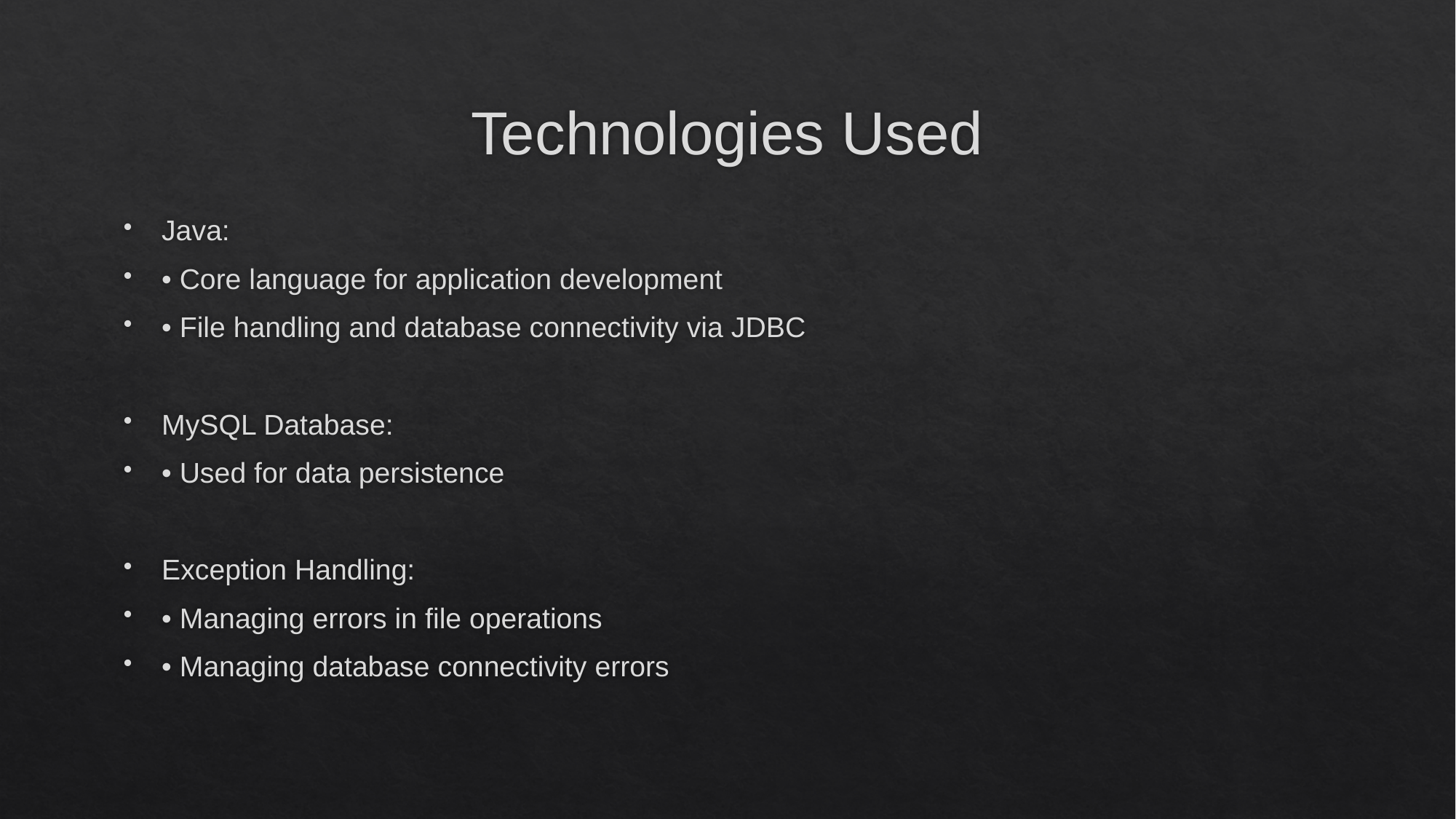

# Technologies Used
Java:
• Core language for application development
• File handling and database connectivity via JDBC

MySQL Database:
• Used for data persistence

Exception Handling:
• Managing errors in file operations
• Managing database connectivity errors